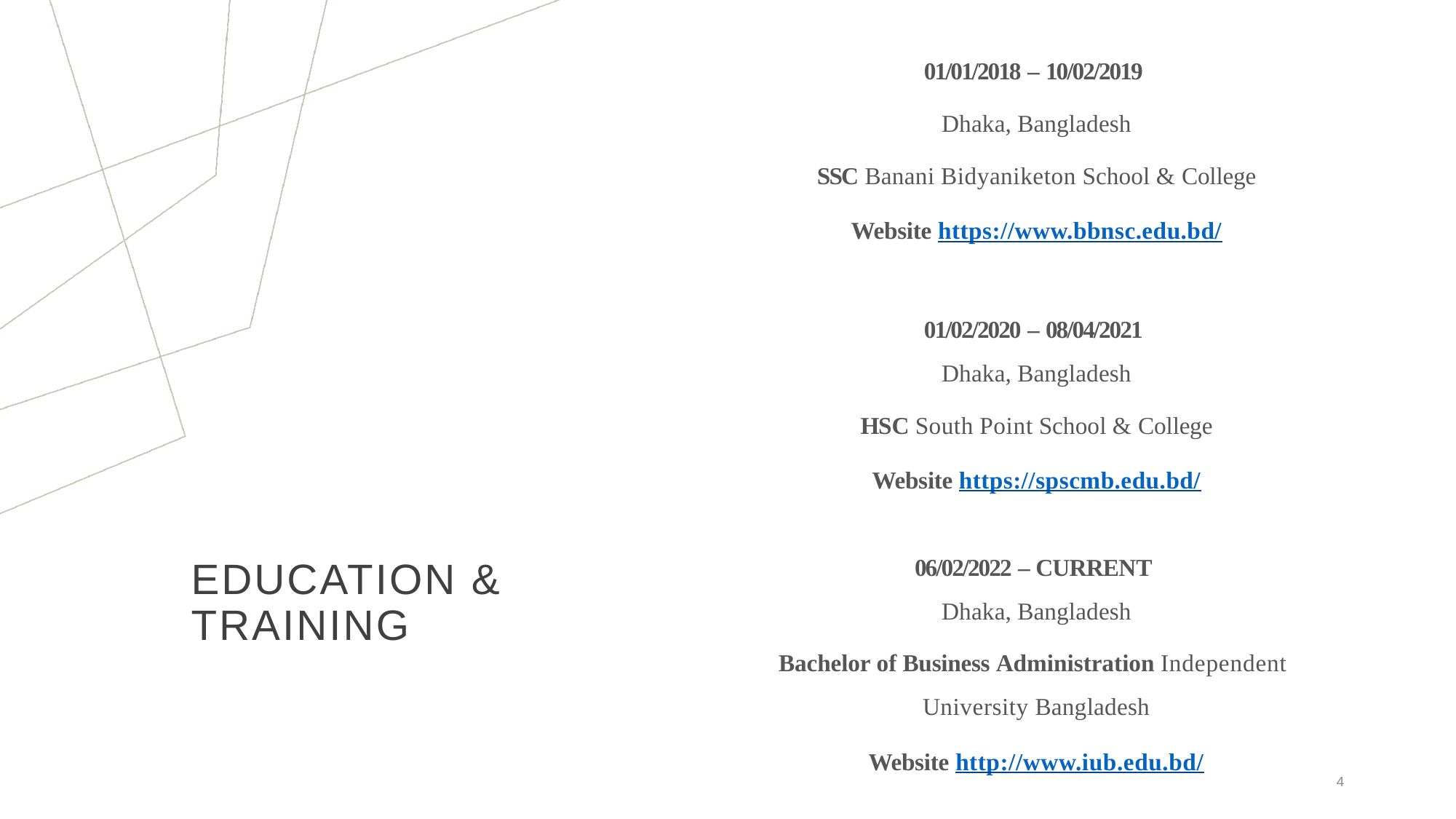

01/01/2018 – 10/02/2019
Dhaka, Bangladesh
SSC Banani Bidyaniketon School & College
Website https://www.bbnsc.edu.bd/

01/02/2020 – 08/04/2021
Dhaka, Bangladesh
HSC South Point School & College
Website https://spscmb.edu.bd/

06/02/2022 – CURRENT
Dhaka, Bangladesh
Bachelor of Business Administration Independent  University Bangladesh
Website http://www.iub.edu.bd/
# Education & Training
4